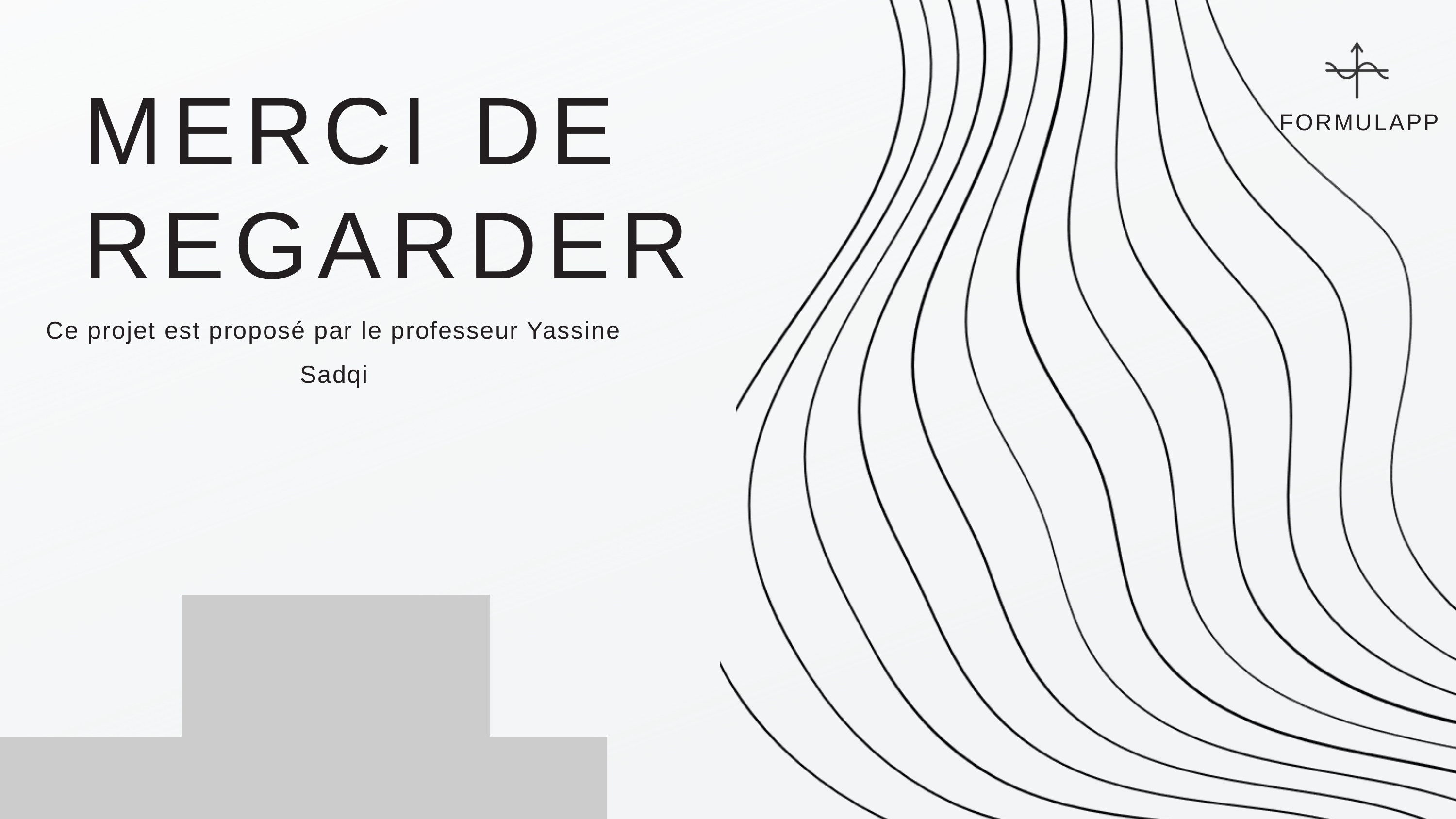

MERCI DE REGARDER
FORMULAPP
Ce projet est proposé par le professeur Yassine Sadqi